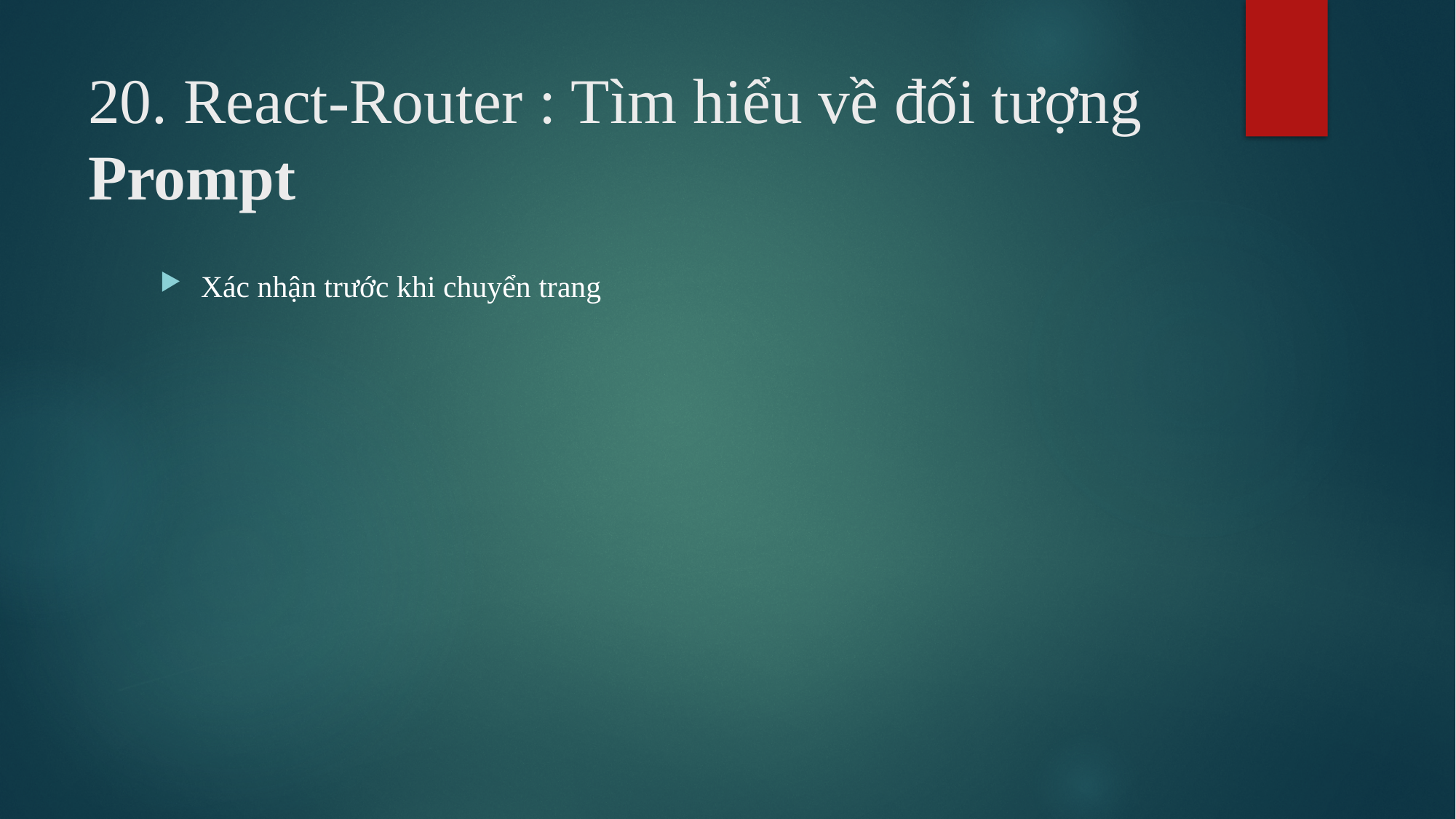

# 20. React-Router : Tìm hiểu về đối tượng Prompt
Xác nhận trước khi chuyển trang